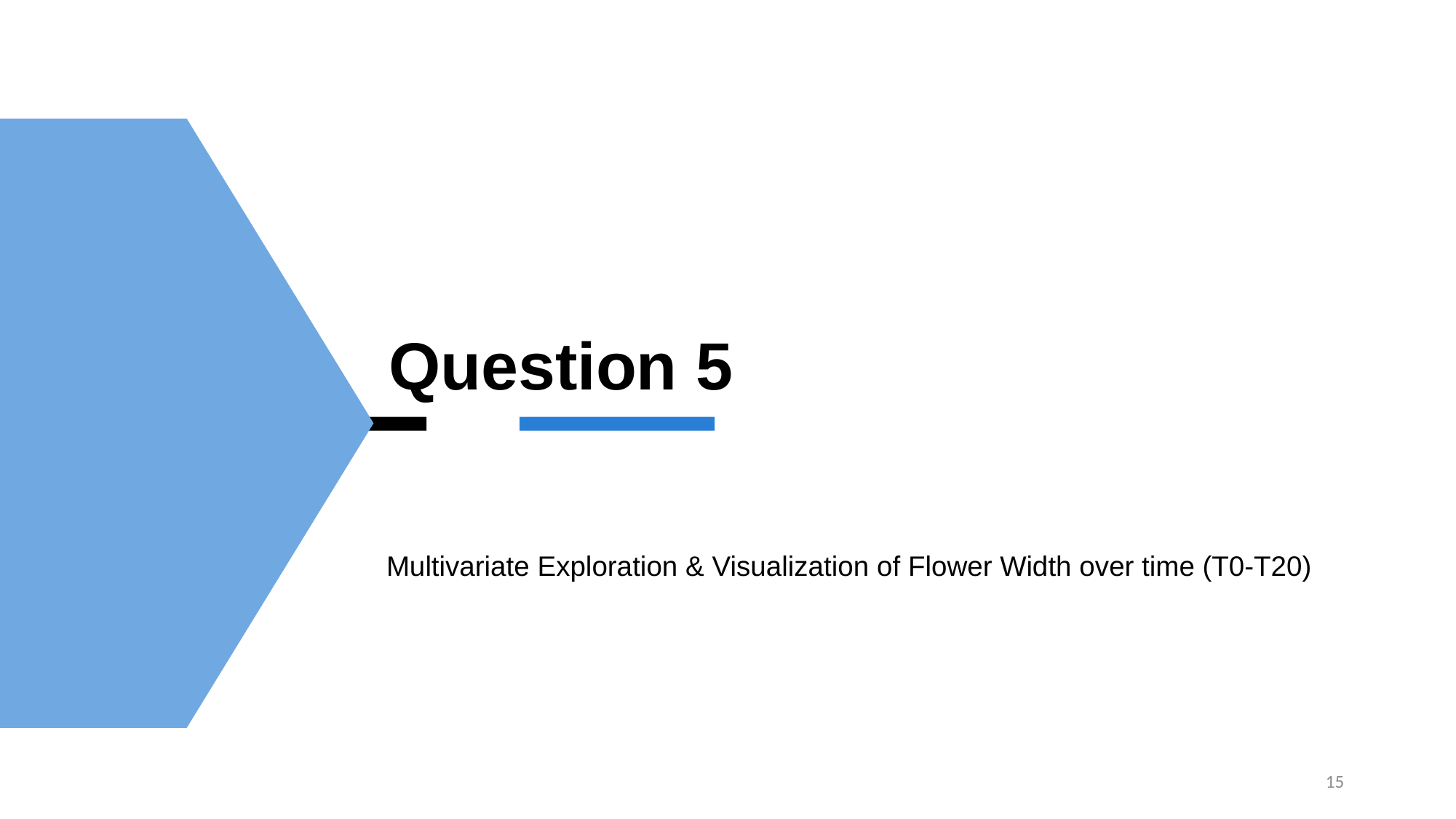

# Question 5
Multivariate Exploration & Visualization of Flower Width over time (T0-T20)
15